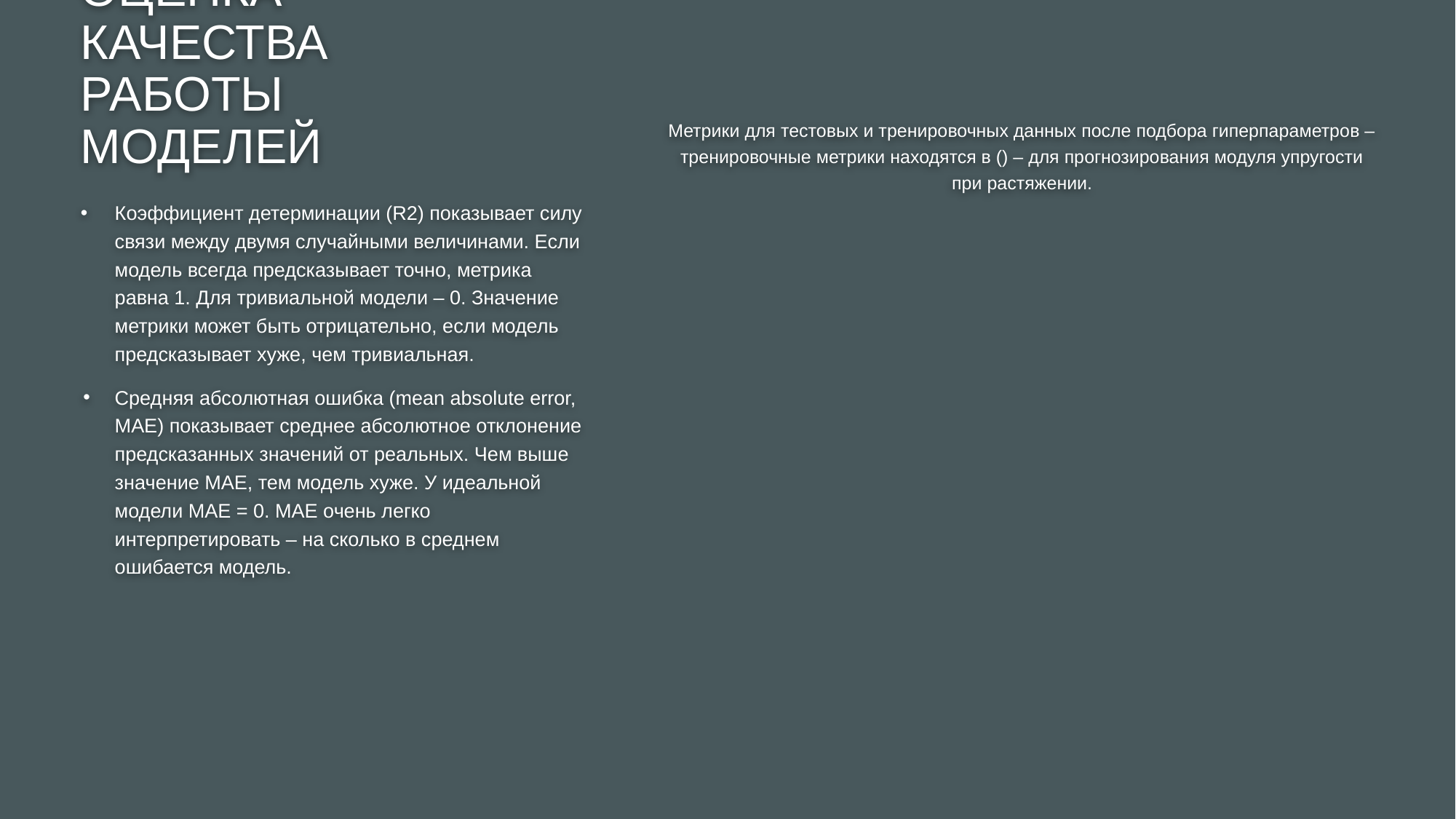

# ОЦЕНКА КАЧЕСТВА РАБОТЫ МОДЕЛЕЙ
Метрики для тестовых и тренировочных данных после подбора гиперпараметров – тренировочные метрики находятся в () – для прогнозирования модуля упругости при растяжении.
Коэффициент детерминации (R2) показывает силу связи между двумя случайными величинами. Если модель всегда предсказывает точно, метрика равна 1. Для тривиальной модели – 0. Значение метрики может быть отрицательно, если модель предсказывает хуже, чем тривиальная.
Средняя абсолютная ошибка (mean absolute error, MAE) показывает среднее абсолютное отклонение предсказанных значений от реальных. Чем выше значение MAE, тем модель хуже. У идеальной модели МАЕ = 0. MAE очень легко интерпретировать – на сколько в среднем ошибается модель.